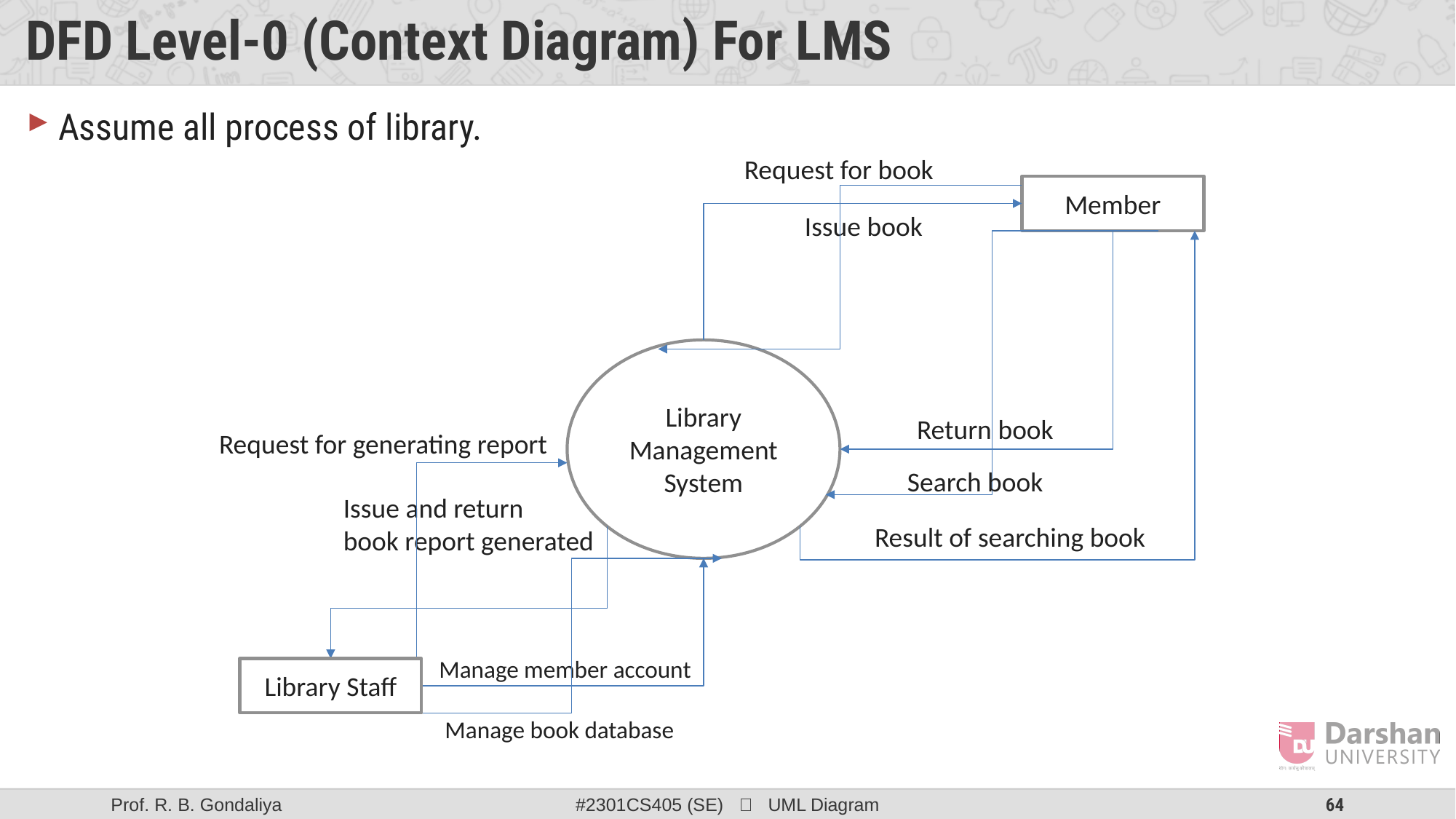

# DFD Level-0 (Context Diagram) For LMS
Assume all process of library.
Request for book
Member
Issue book
Library Management System
Return book
Request for generating report
Search book
Issue and return
book report generated
Result of searching book
Manage member account
Library Staff
Manage book database